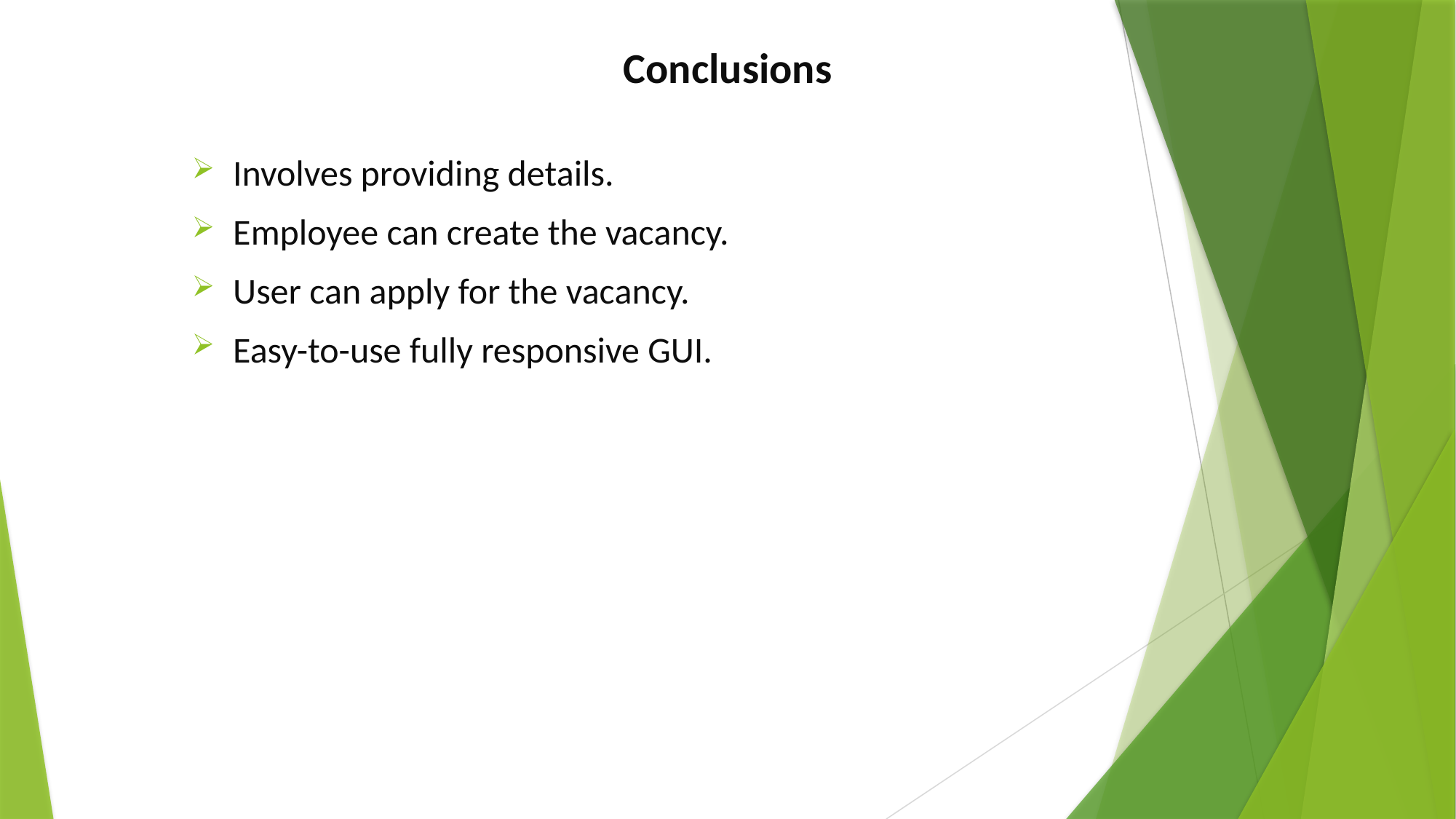

# Conclusions
Involves providing details.
Employee can create the vacancy.
User can apply for the vacancy.
Easy-to-use fully responsive GUI.